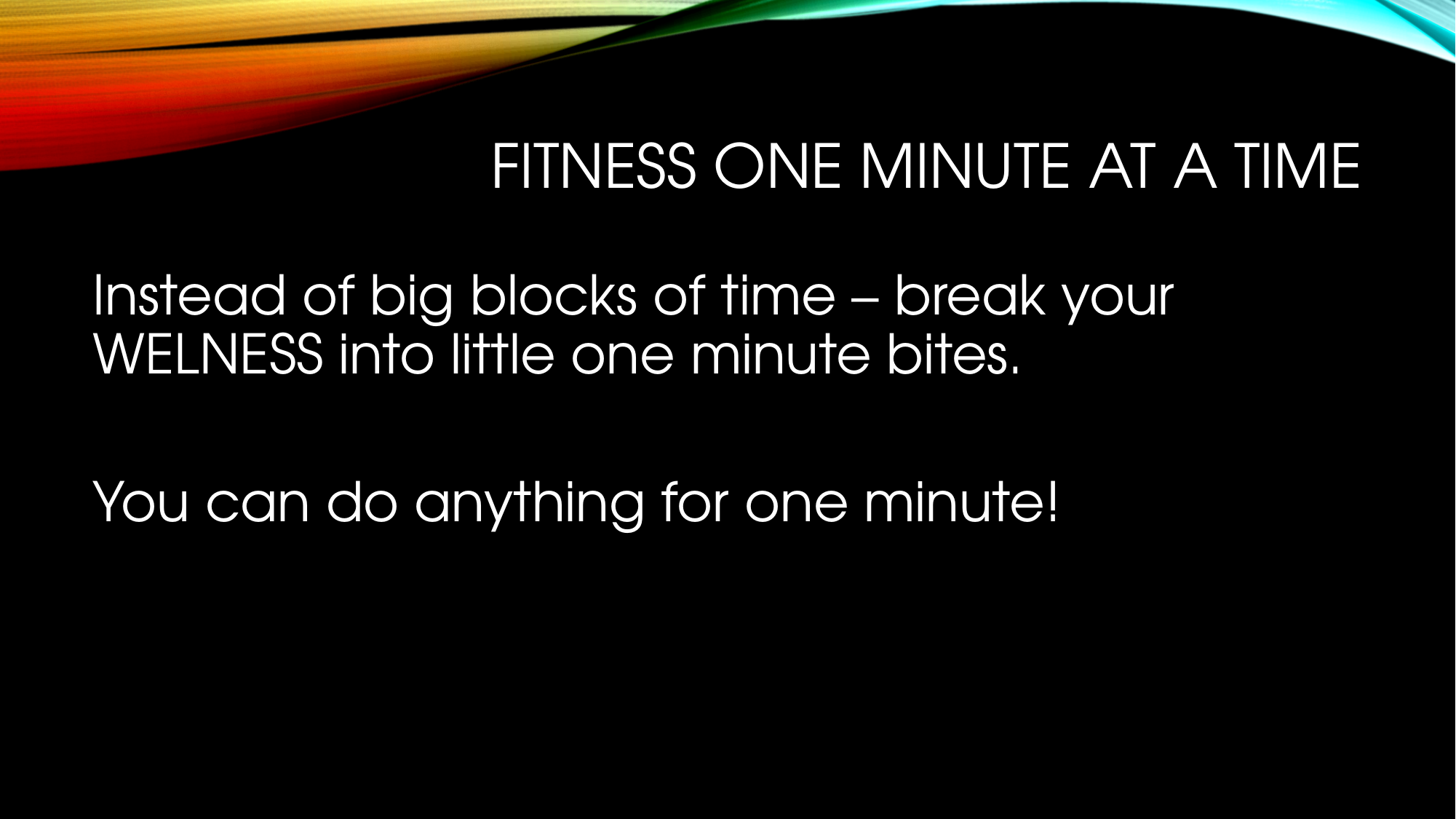

# Fitness one minute at a time
Instead of big blocks of time – break your WELNESS into little one minute bites.

You can do anything for one minute!